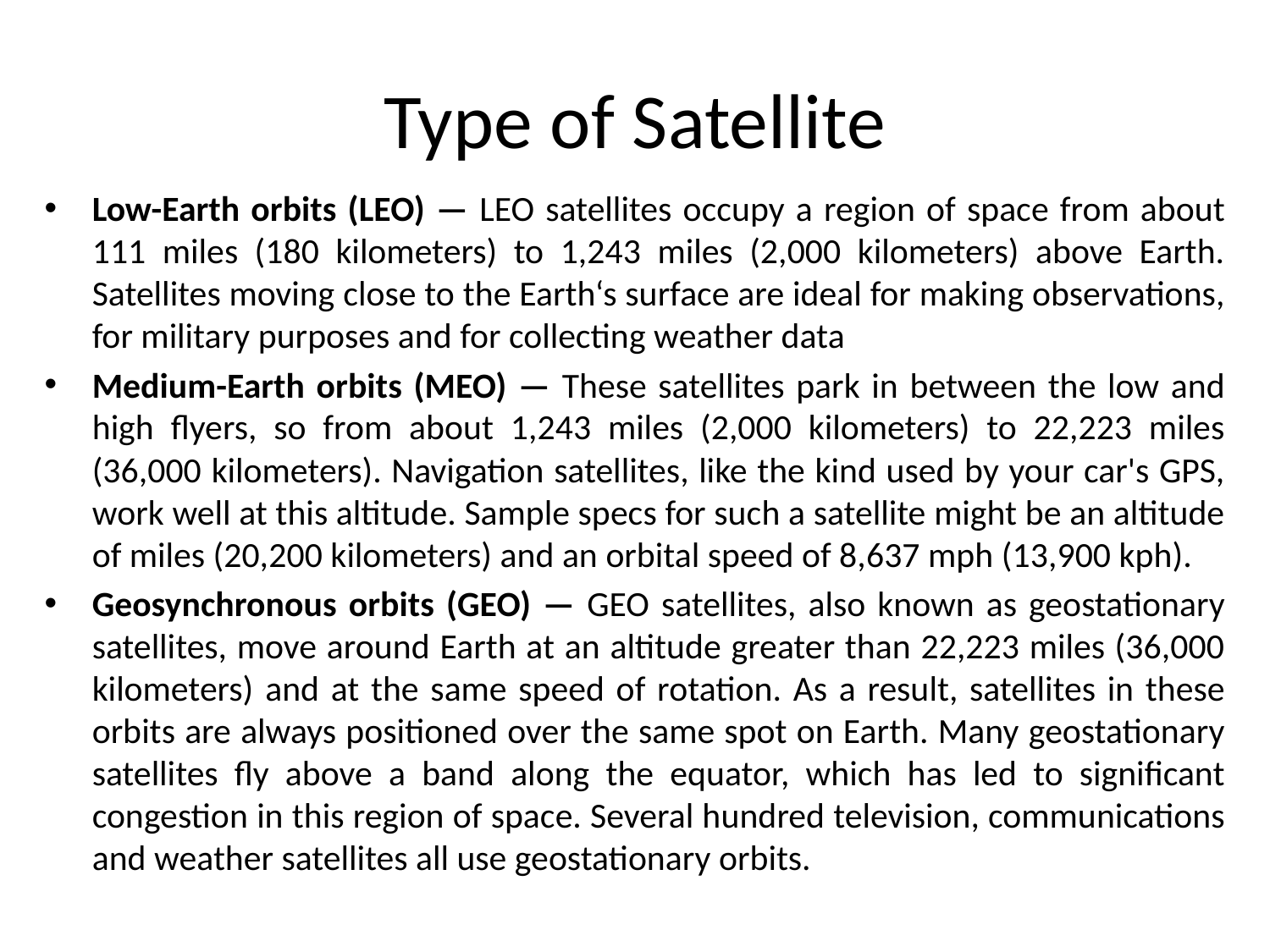

# Type of Satellite
Low-Earth orbits (LEO) — LEO satellites occupy a region of space from about 111 miles (180 kilometers) to 1,243 miles (2,000 kilometers) above Earth. Satellites moving close to the Earth‘s surface are ideal for making observations, for military purposes and for collecting weather data
Medium-Earth orbits (MEO) — These satellites park in between the low and high flyers, so from about 1,243 miles (2,000 kilometers) to 22,223 miles (36,000 kilometers). Navigation satellites, like the kind used by your car's GPS, work well at this altitude. Sample specs for such a satellite might be an altitude of miles (20,200 kilometers) and an orbital speed of 8,637 mph (13,900 kph).
Geosynchronous orbits (GEO) — GEO satellites, also known as geostationary satellites, move around Earth at an altitude greater than 22,223 miles (36,000 kilometers) and at the same speed of rotation. As a result, satellites in these orbits are always positioned over the same spot on Earth. Many geostationary satellites fly above a band along the equator, which has led to significant congestion in this region of space. Several hundred television, communications and weather satellites all use geostationary orbits.